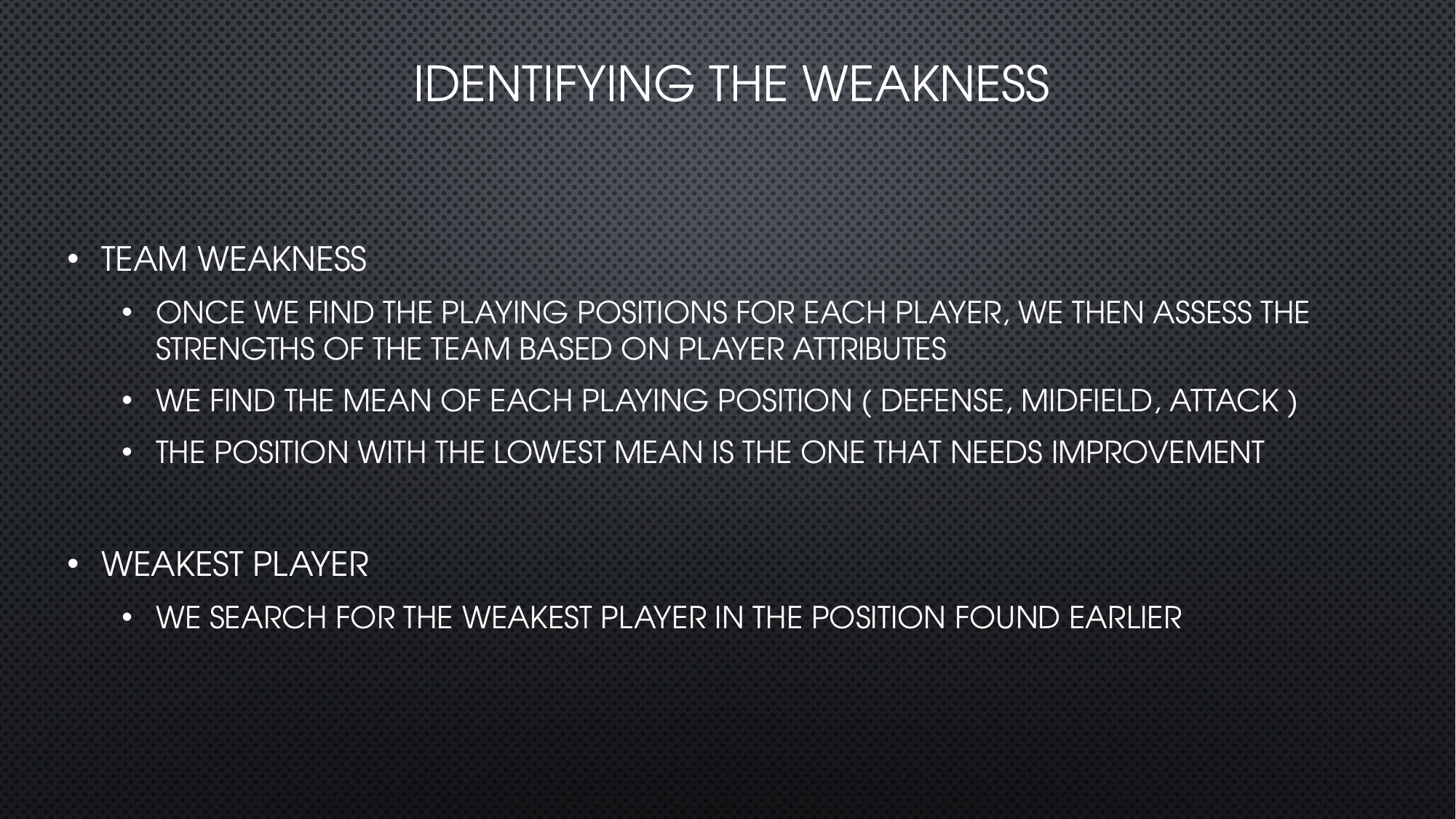

# Identifying the weakness
TEAM WEAKNESS
Once we find the playing positions for each player, we then assess the strengths of the team based on player attributes
We find the MEAN of each playing position ( Defense, Midfield, Attack )
The position with the lowest mean is the one that needs improvement

WEAKEST PLAYER
We search for the weakest player in the position found earlier